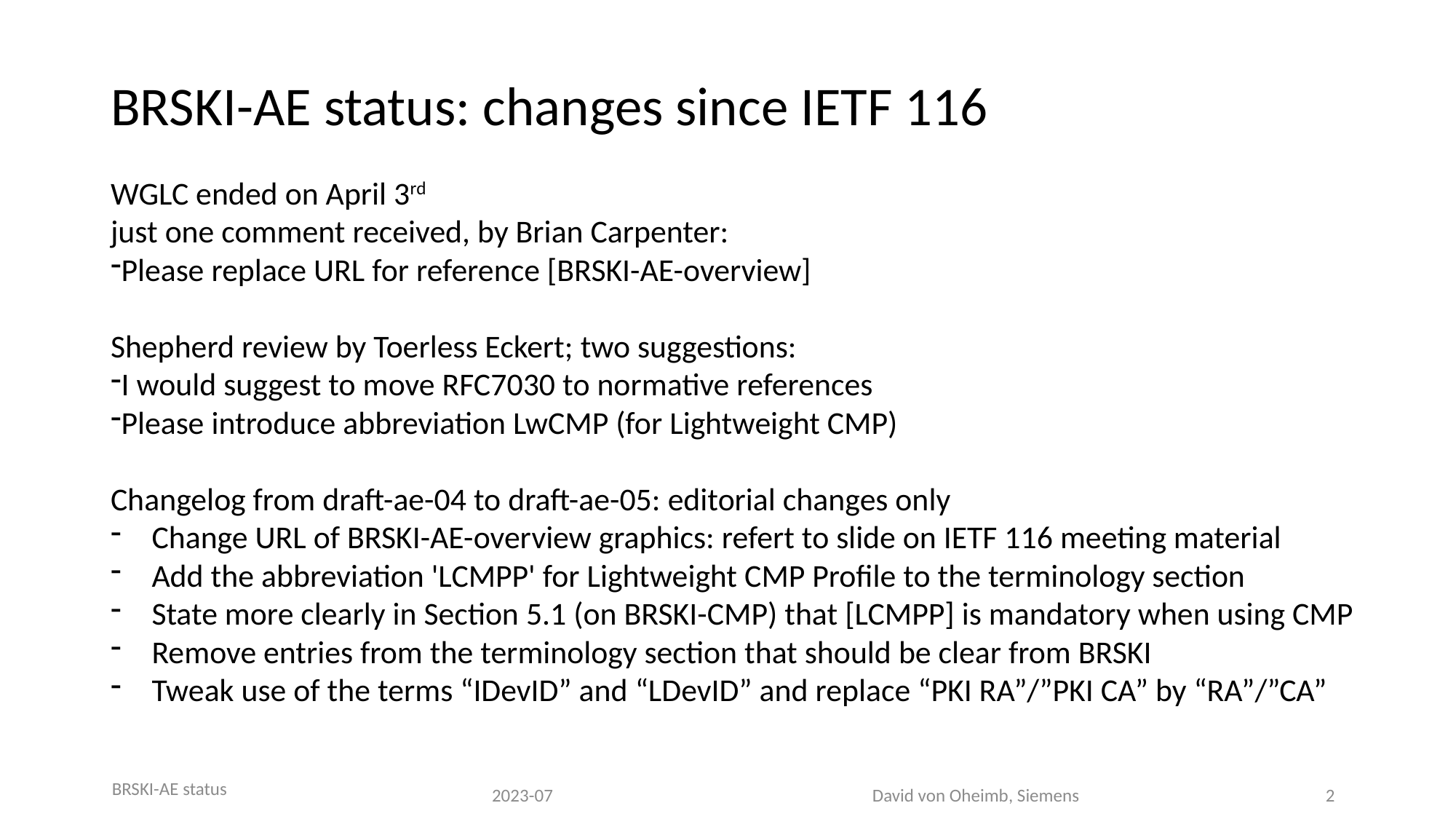

BRSKI-AE status: changes since IETF 116
WGLC ended on April 3rd
just one comment received, by Brian Carpenter:
Please replace URL for reference [BRSKI-AE-overview]

Shepherd review by Toerless Eckert; two suggestions:
I would suggest to move RFC7030 to normative references
Please introduce abbreviation LwCMP (for Lightweight CMP)

Changelog from draft-ae-04 to draft-ae-05: editorial changes only
Change URL of BRSKI-AE-overview graphics: refert to slide on IETF 116 meeting material
Add the abbreviation 'LCMPP' for Lightweight CMP Profile to the terminology section
State more clearly in Section 5.1 (on BRSKI-CMP) that [LCMPP] is mandatory when using CMP
Remove entries from the terminology section that should be clear from BRSKI
Tweak use of the terms “IDevID” and “LDevID” and replace “PKI RA”/”PKI CA” by “RA”/”CA”